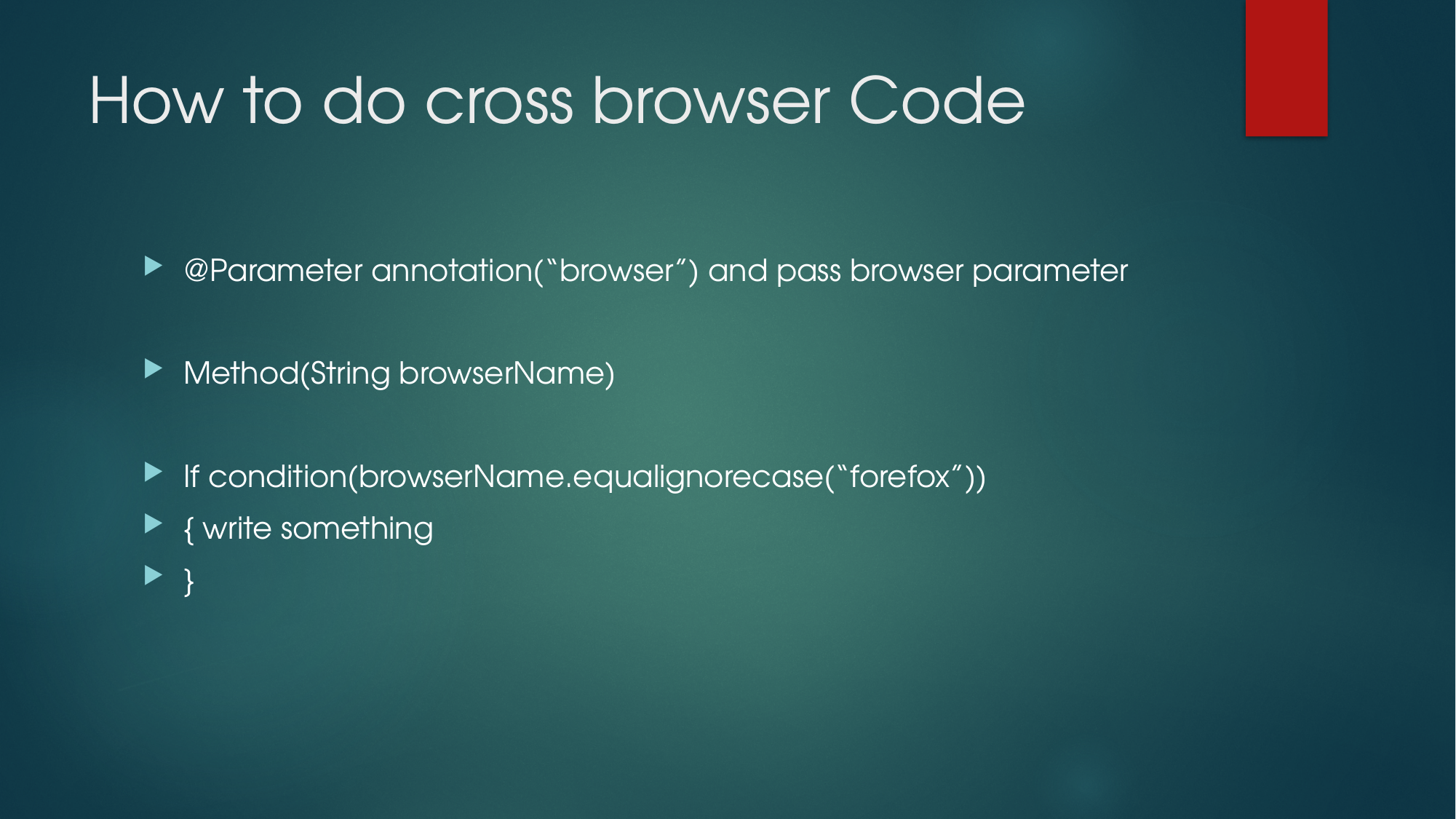

# How to do cross browser Code
@Parameter annotation(“browser”) and pass browser parameter

Method(String browserName)

If condition(browserName.equalignorecase(“forefox”))
{ write something
}